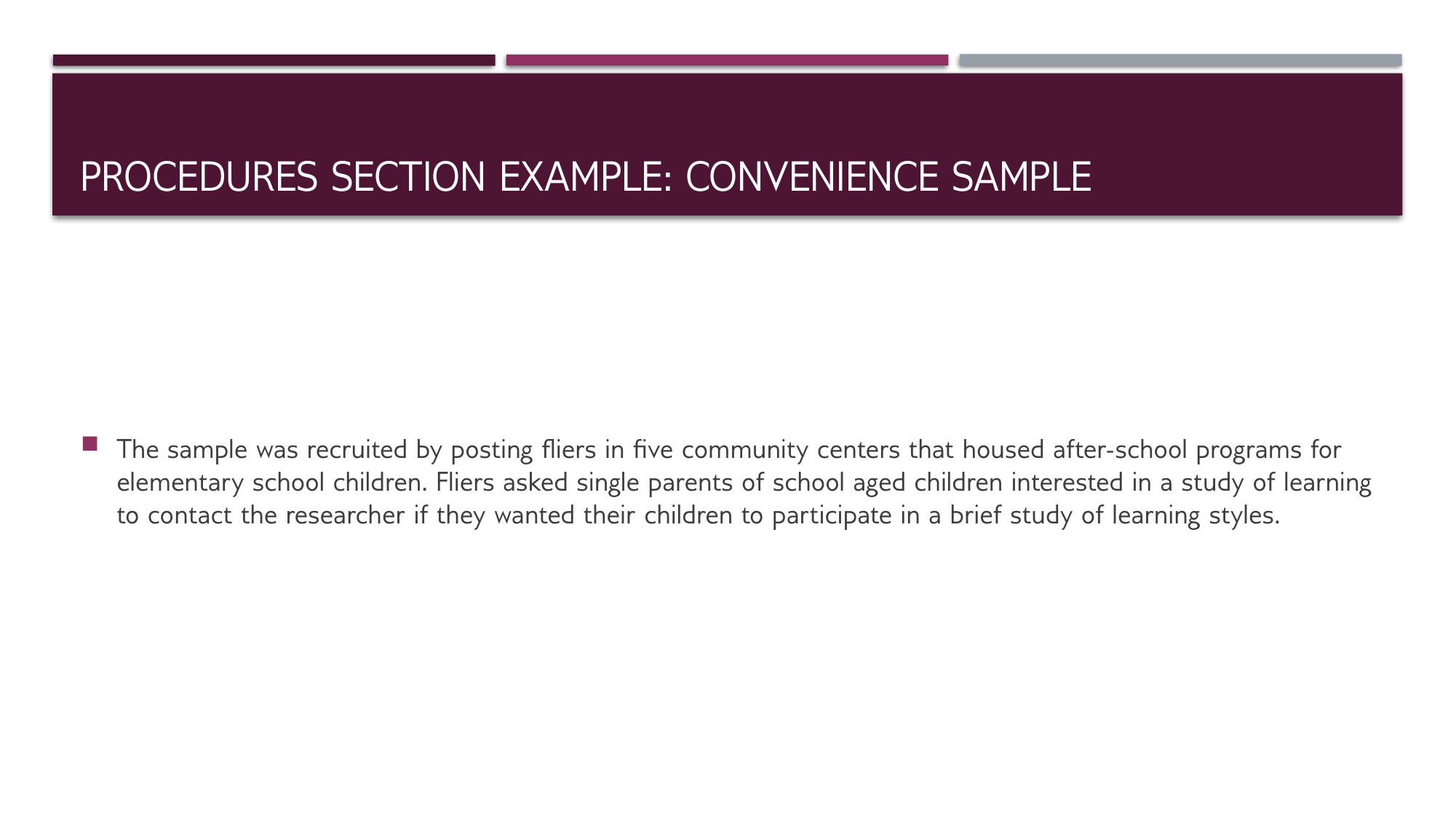

# Procedures section example: Convenience sample
The sample was recruited by posting fliers in five community centers that housed after-school programs for elementary school children. Fliers asked single parents of school aged children interested in a study of learning to contact the researcher if they wanted their children to participate in a brief study of learning styles.